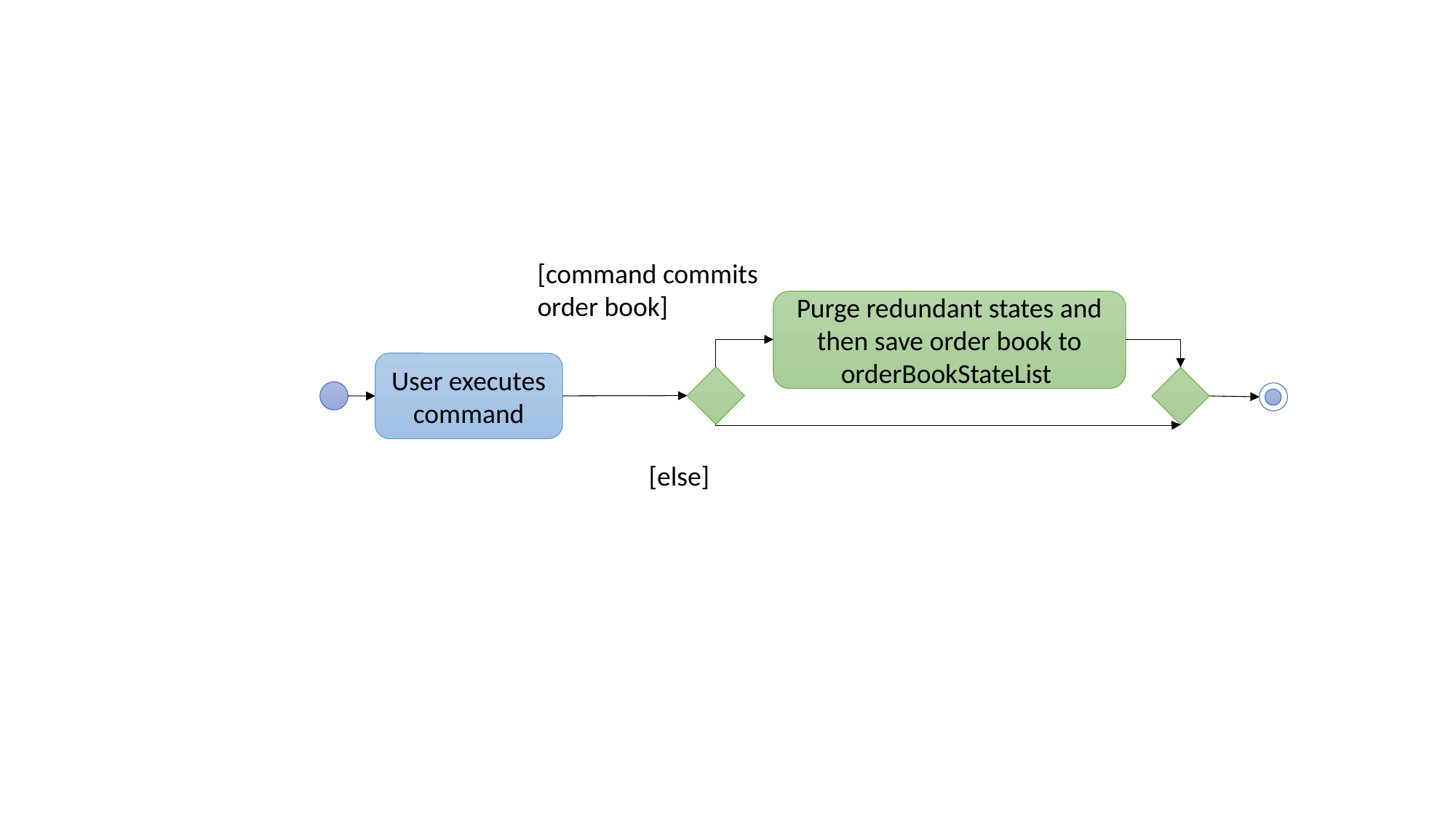

[command commits order book]
Purge redundant states and then save order book to orderBookStateList
User executes command

[else]